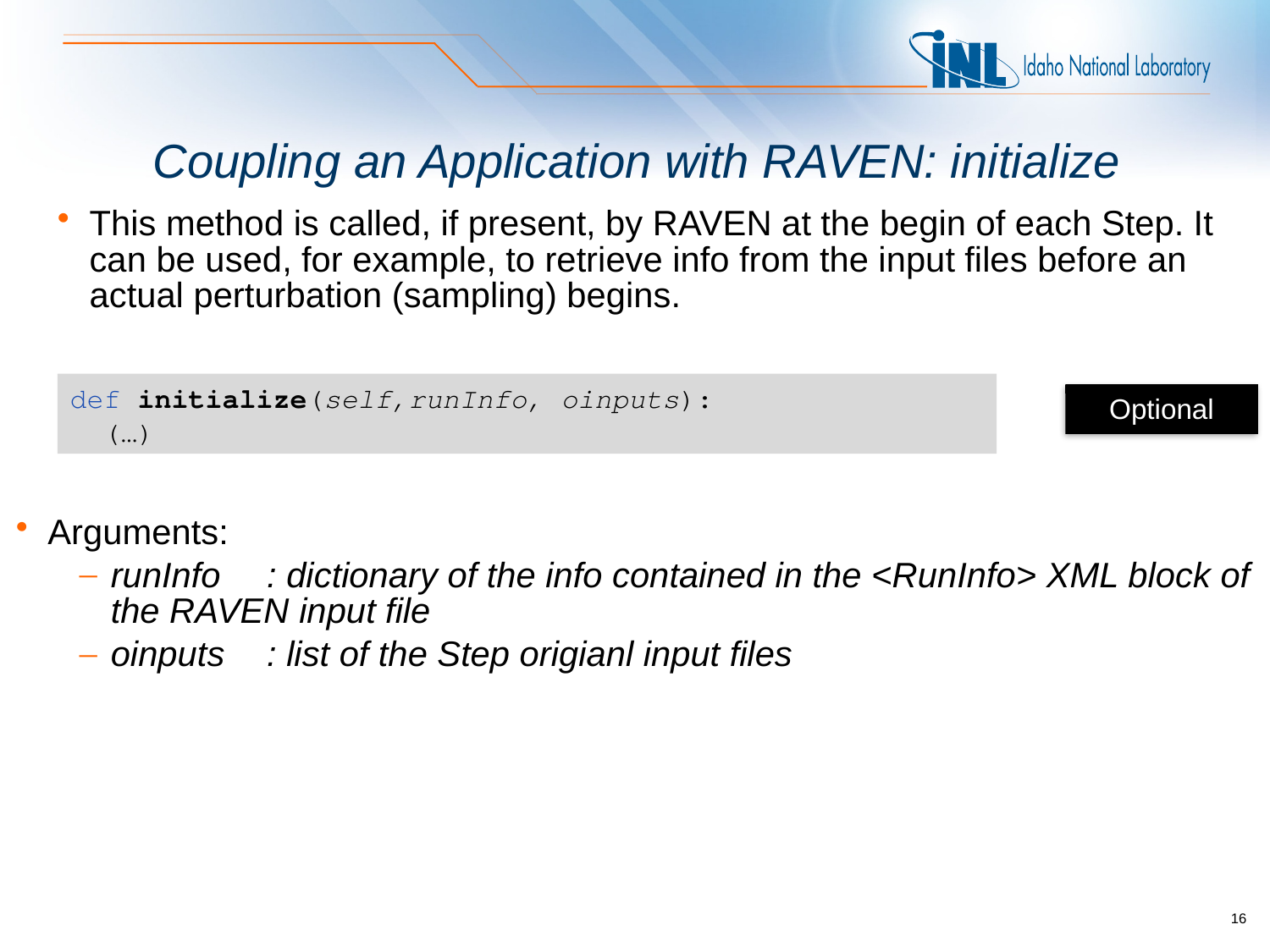

# Coupling an Application with RAVEN: initialize
This method is called, if present, by RAVEN at the begin of each Step. It can be used, for example, to retrieve info from the input files before an actual perturbation (sampling) begins.
def initialize(self,runInfo, oinputs):
  (…)
Optional
Arguments:
runInfo	   : dictionary of the info contained in the <RunInfo> XML block of the RAVEN input file
oinputs	   : list of the Step origianl input files

16